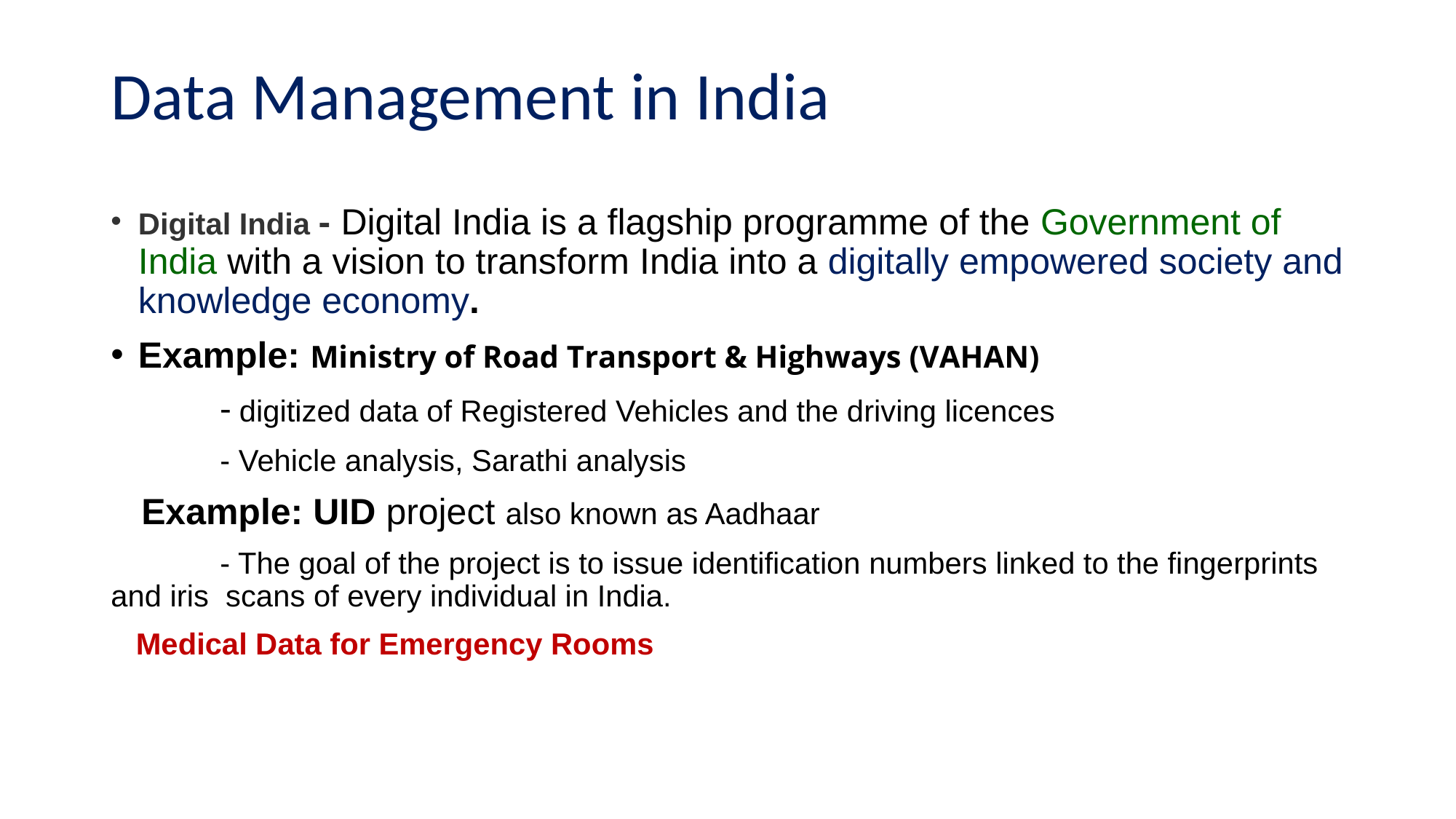

# Data Management in India
Digital India - Digital India is a flagship programme of the Government of India with a vision to transform India into a digitally empowered society and knowledge economy.
Example: Ministry of Road Transport & Highways (VAHAN)
	- digitized data of Registered Vehicles and the driving licences
	- Vehicle analysis, Sarathi analysis
   Example: UID project also known as Aadhaar
	- The goal of the project is to issue identification numbers linked to the fingerprints and iris  scans of every individual in India.
   Medical Data for Emergency Rooms